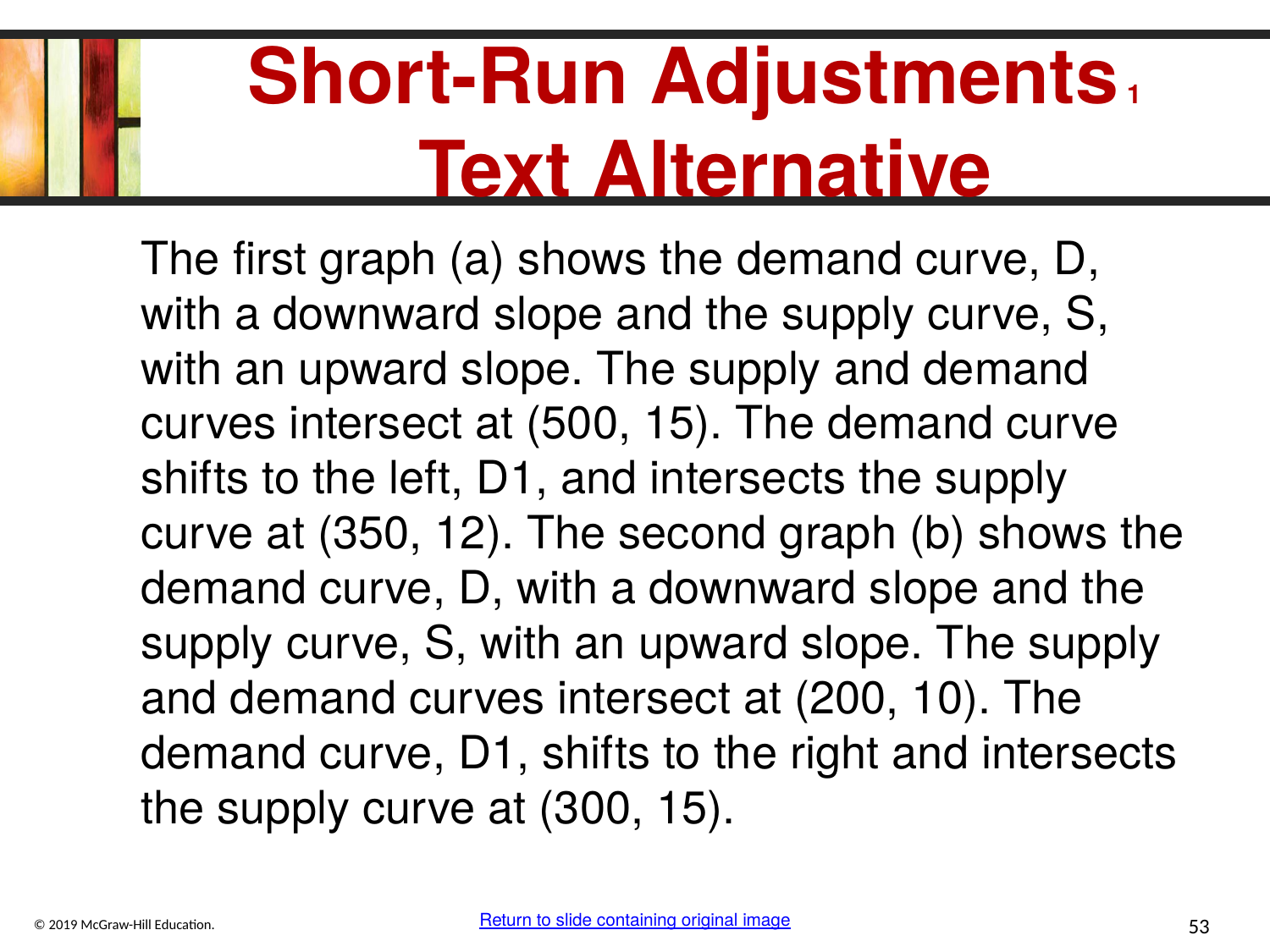

# Short-Run Adjustments 1 Text Alternative
The first graph (a) shows the demand curve, D, with a downward slope and the supply curve, S, with an upward slope. The supply and demand curves intersect at (500, 15). The demand curve shifts to the left, D1, and intersects the supply curve at (350, 12). The second graph (b) shows the demand curve, D, with a downward slope and the supply curve, S, with an upward slope. The supply and demand curves intersect at (200, 10). The demand curve, D1, shifts to the right and intersects the supply curve at (300, 15).
Return to slide containing original image